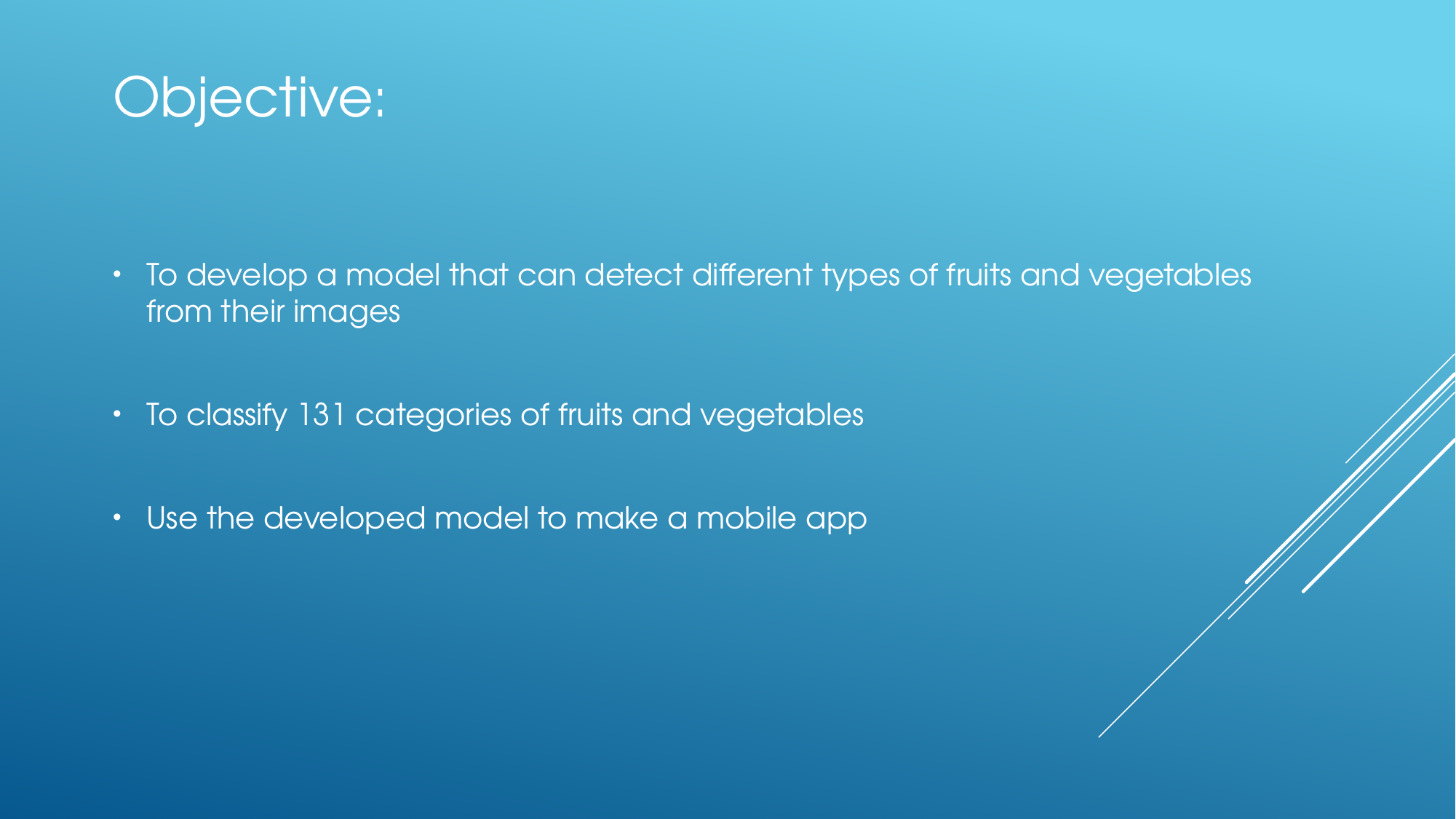

# Objective:
To develop a model that can detect different types of fruits and vegetables from their images

To classify 131 categories of fruits and vegetables

Use the developed model to make a mobile app